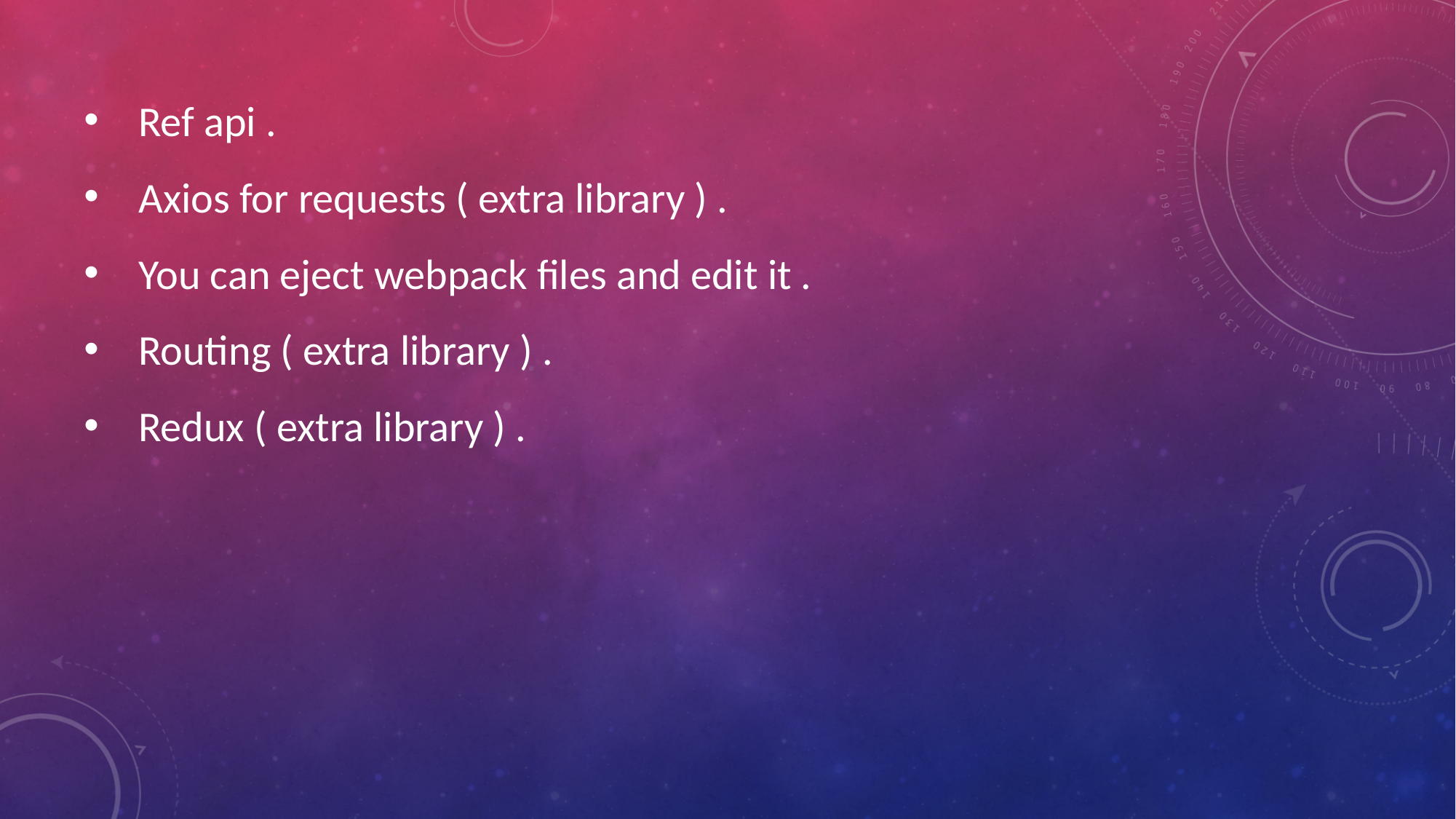

Ref api .
Axios for requests ( extra library ) .
You can eject webpack files and edit it .
Routing ( extra library ) .
Redux ( extra library ) .